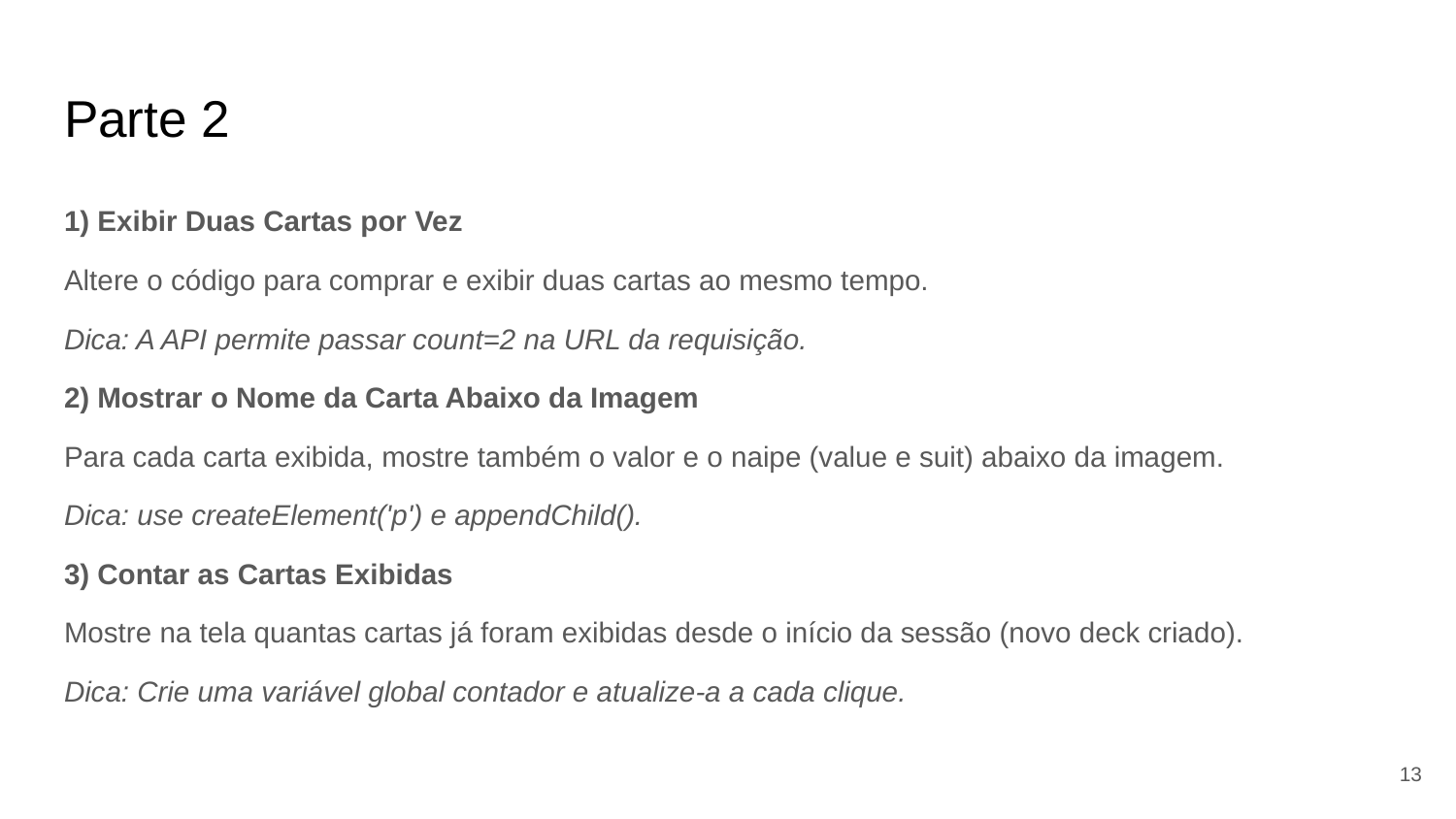

# Parte 2
1) Exibir Duas Cartas por Vez
Altere o código para comprar e exibir duas cartas ao mesmo tempo.
Dica: A API permite passar count=2 na URL da requisição.
2) Mostrar o Nome da Carta Abaixo da Imagem
Para cada carta exibida, mostre também o valor e o naipe (value e suit) abaixo da imagem.
Dica: use createElement('p') e appendChild().
3) Contar as Cartas Exibidas
Mostre na tela quantas cartas já foram exibidas desde o início da sessão (novo deck criado).
Dica: Crie uma variável global contador e atualize-a a cada clique.
13